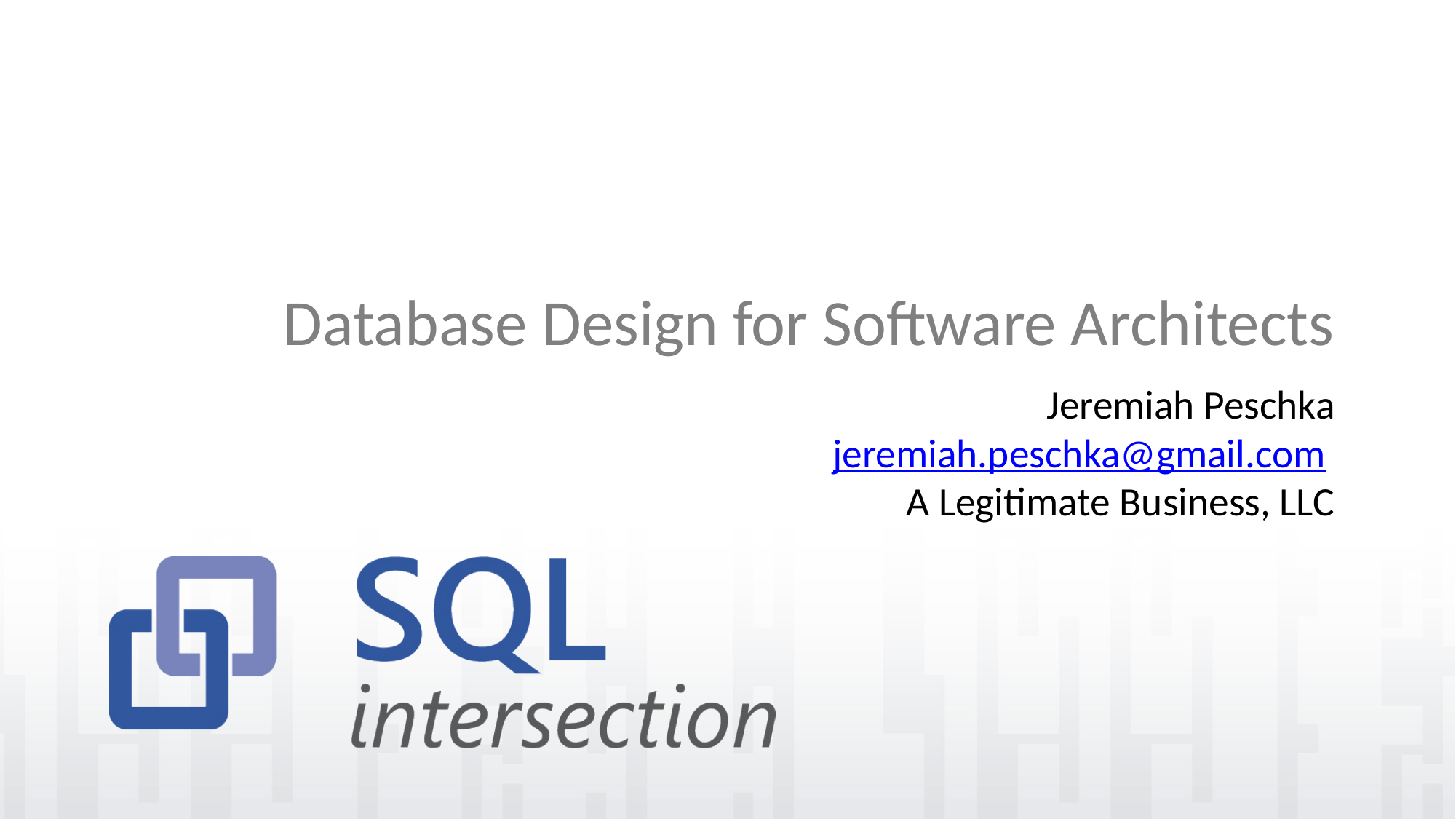

# Database Design for Software Architects
Jeremiah Peschka
jeremiah.peschka@gmail.com
A Legitimate Business, LLC